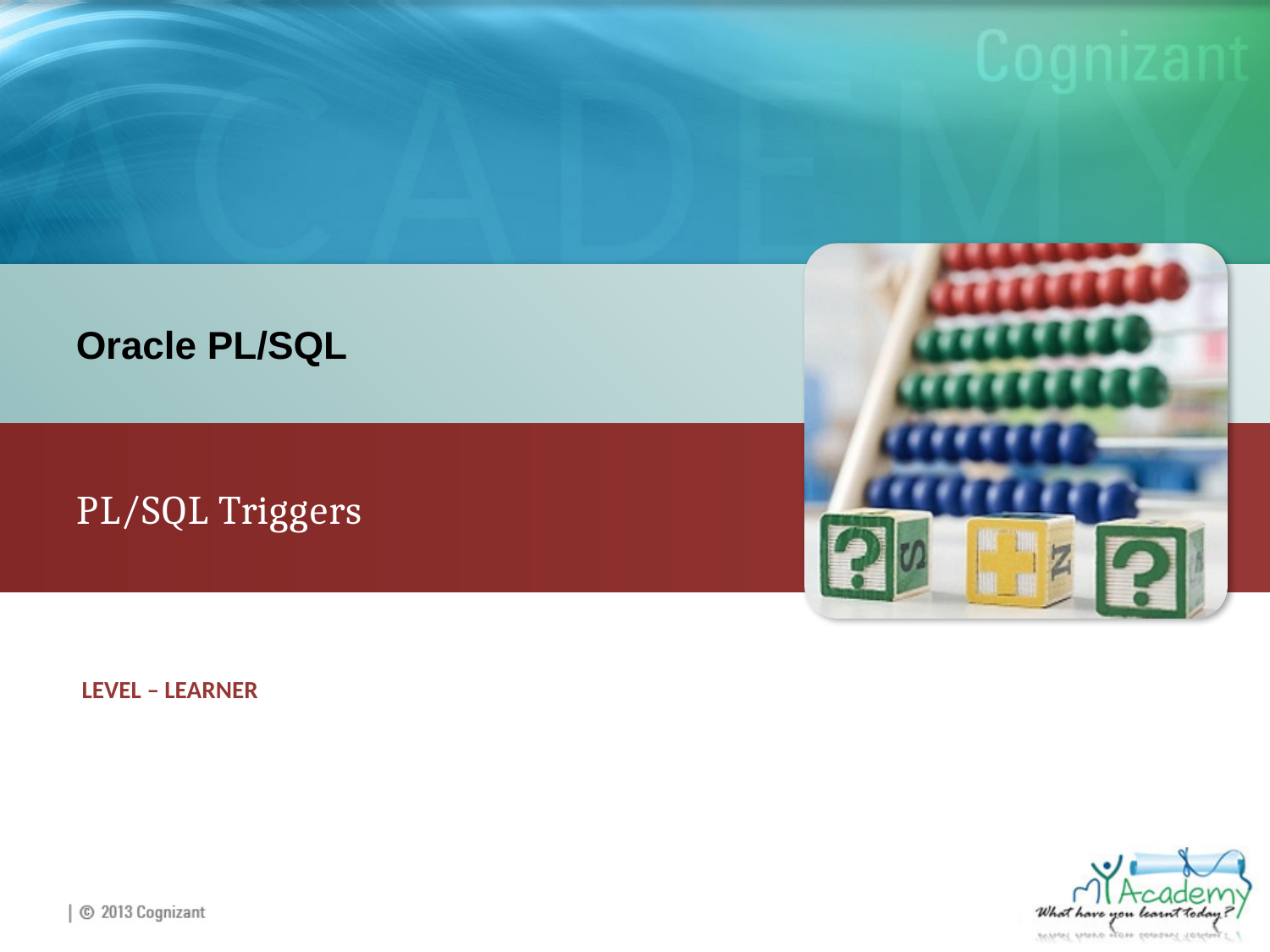

Oracle PL/SQL
PL/SQL Triggers
LEVEL – LEARNER